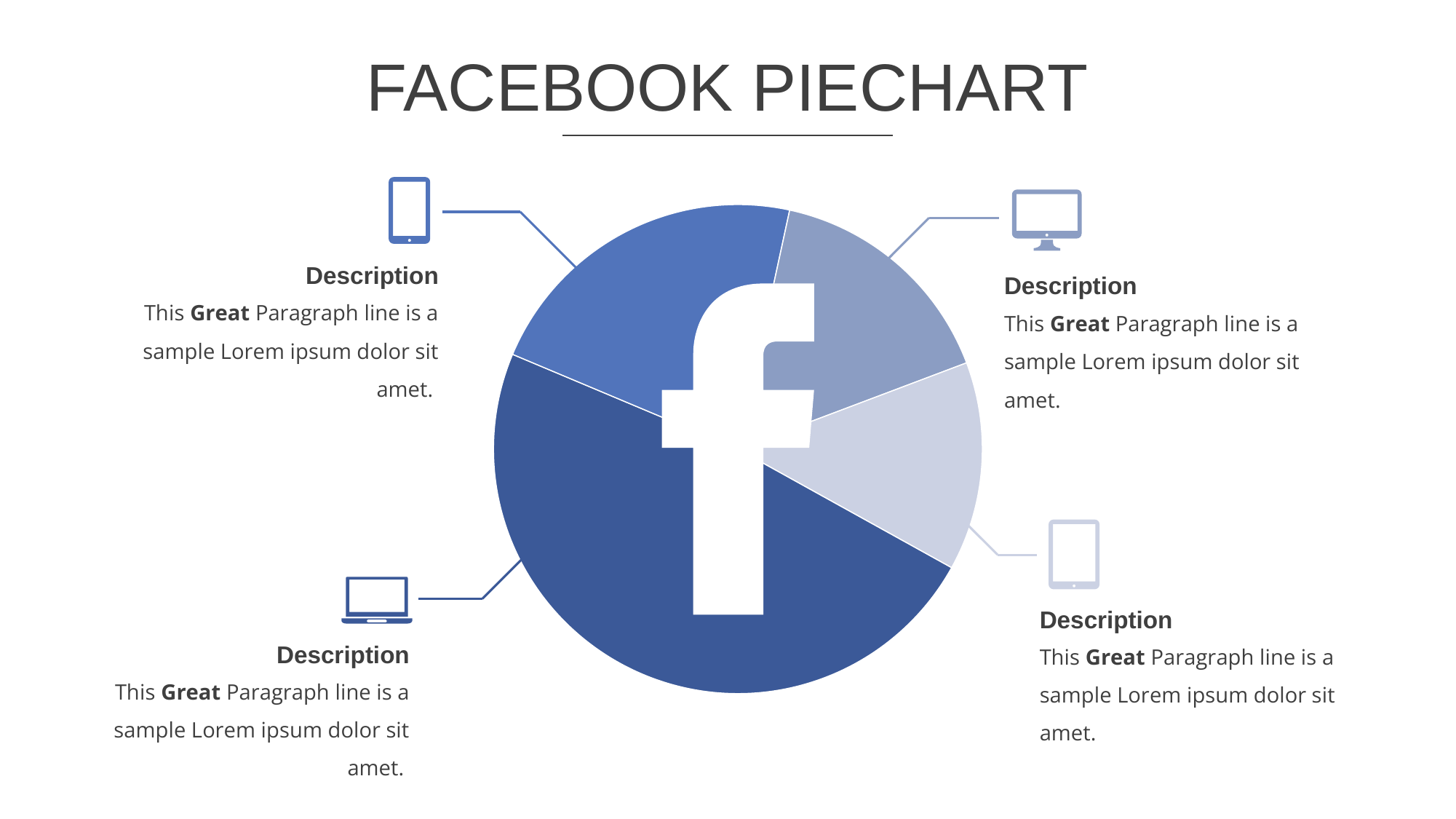

# FACEBOOK PIECHART

### Chart

| Category | Sales |
|---|---|
| 1st Qtr | 7.0 |
| 2nd Qtr | 3.2 |
| 3rd Qtr | 2.3 |
| 4th Qtr | 2.0 |
Description
Description
This Great Paragraph line is a sample Lorem ipsum dolor sit amet.

This Great Paragraph line is a sample Lorem ipsum dolor sit amet.

Description
This Great Paragraph line is a sample Lorem ipsum dolor sit amet.
Description
This Great Paragraph line is a sample Lorem ipsum dolor sit amet.